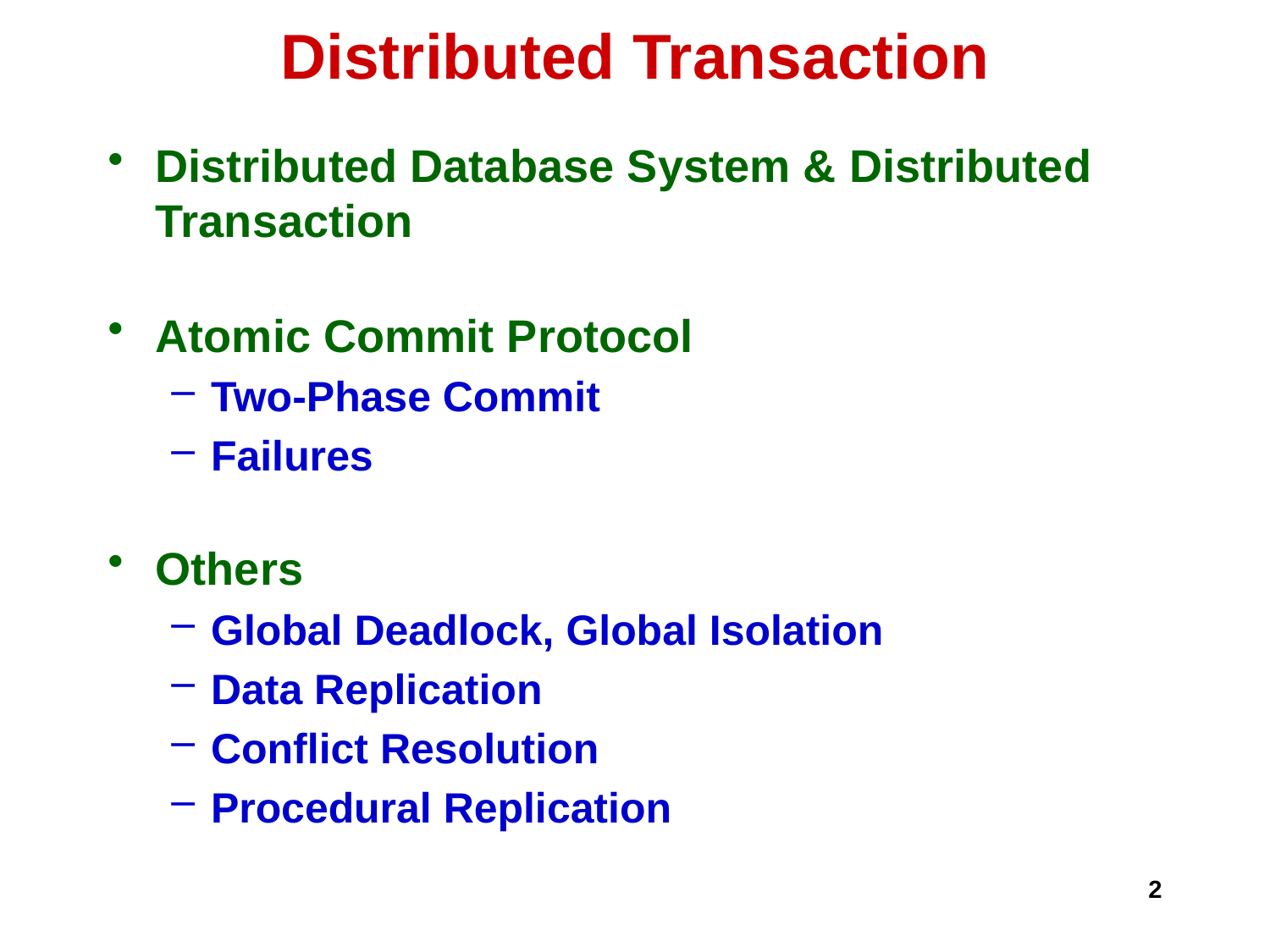

# Distributed Transaction
Distributed Database System & Distributed Transaction

Atomic Commit Protocol
Two-Phase Commit
Failures

Others
Global Deadlock, Global Isolation
Data Replication
Conflict Resolution
Procedural Replication
2